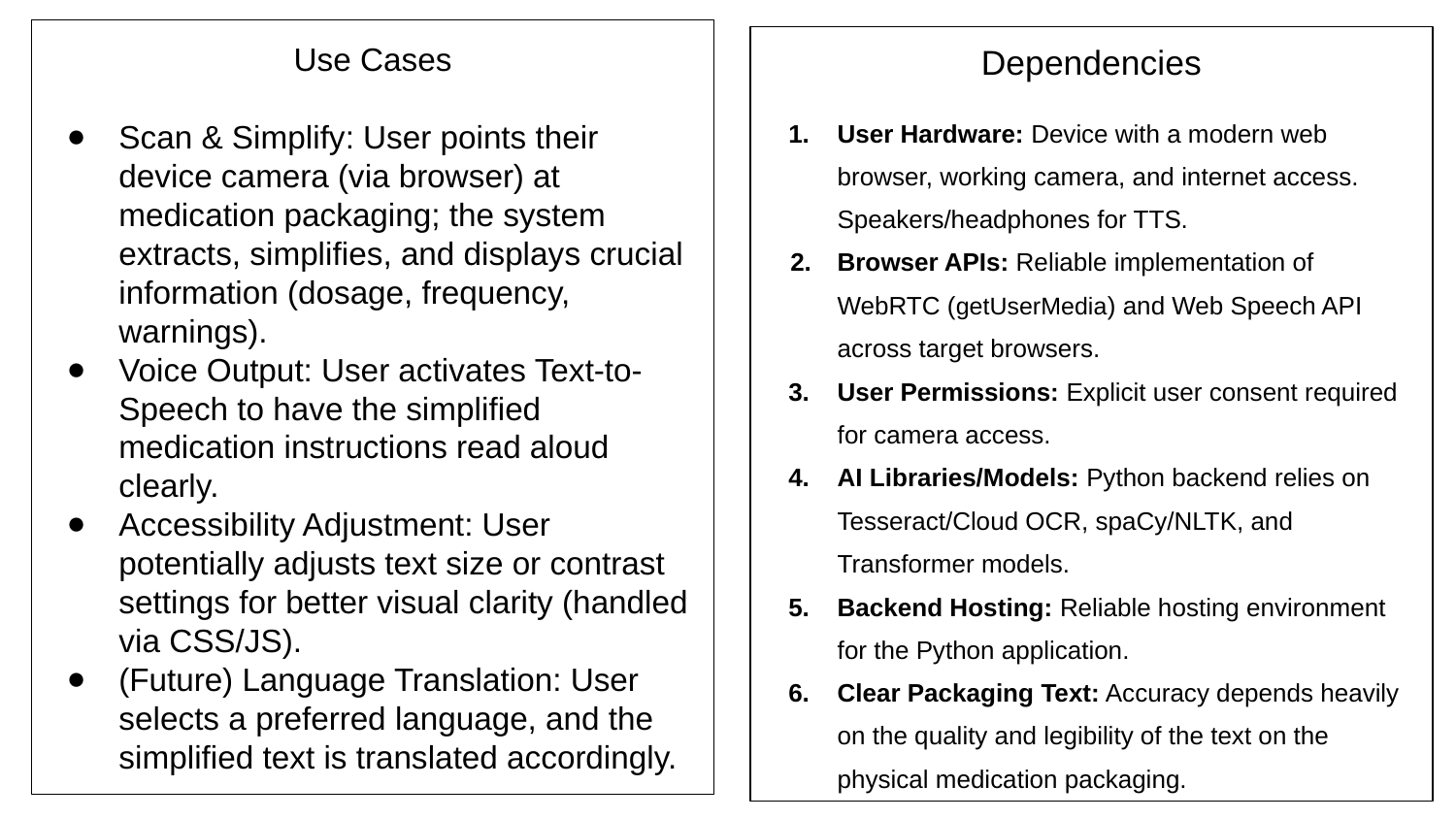

Use Cases

Scan & Simplify: User points their device camera (via browser) at medication packaging; the system extracts, simplifies, and displays crucial information (dosage, frequency, warnings).
Voice Output: User activates Text-to-Speech to have the simplified medication instructions read aloud clearly.
Accessibility Adjustment: User potentially adjusts text size or contrast settings for better visual clarity (handled via CSS/JS).
(Future) Language Translation: User selects a preferred language, and the simplified text is translated accordingly.
Dependencies
User Hardware: Device with a modern web browser, working camera, and internet access. Speakers/headphones for TTS.
Browser APIs: Reliable implementation of WebRTC (getUserMedia) and Web Speech API across target browsers.
User Permissions: Explicit user consent required for camera access.
AI Libraries/Models: Python backend relies on Tesseract/Cloud OCR, spaCy/NLTK, and Transformer models.
Backend Hosting: Reliable hosting environment for the Python application.
Clear Packaging Text: Accuracy depends heavily on the quality and legibility of the text on the physical medication packaging.